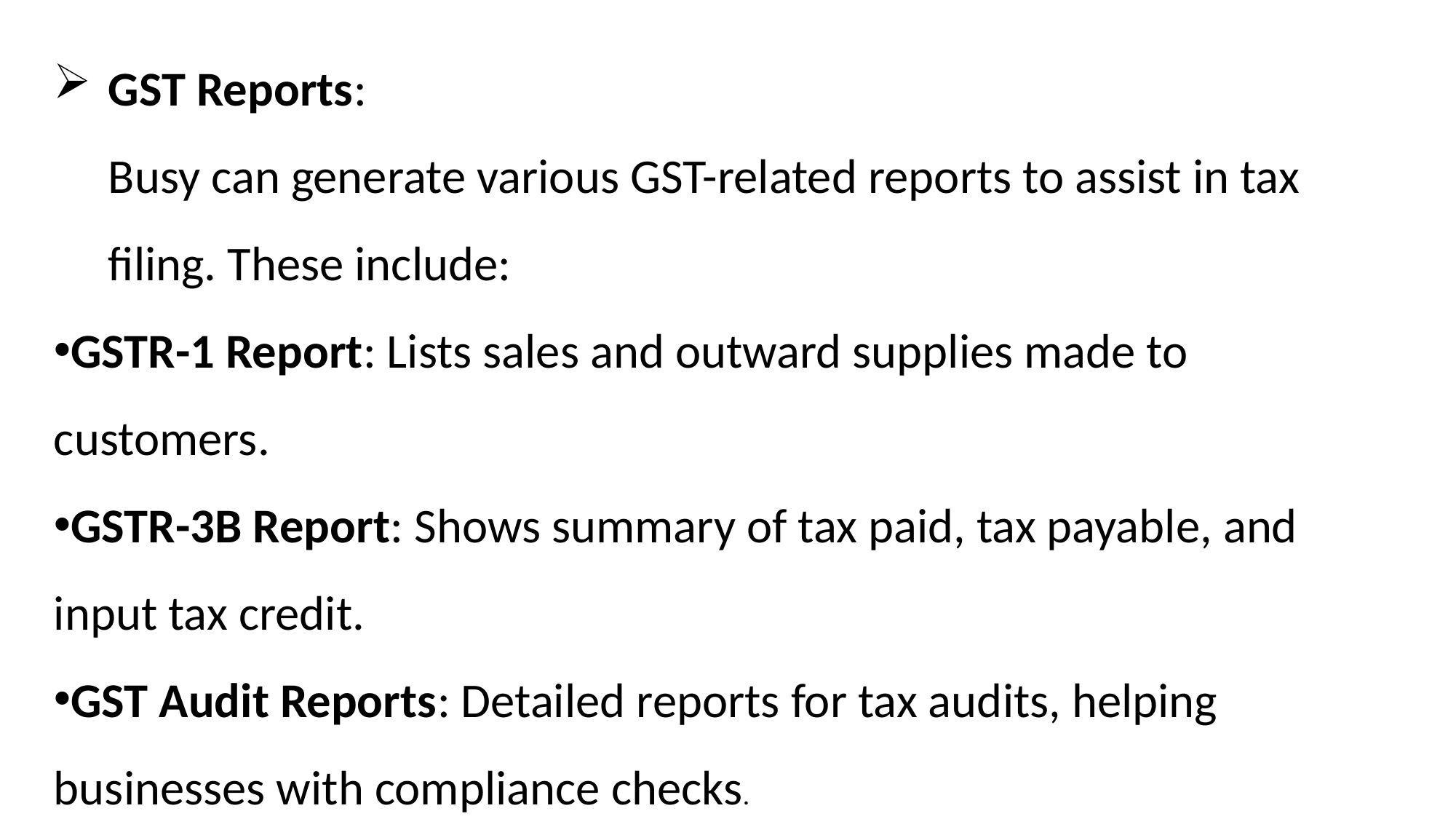

GST Reports:
Busy can generate various GST-related reports to assist in tax filing. These include:
GSTR-1 Report: Lists sales and outward supplies made to customers.
GSTR-3B Report: Shows summary of tax paid, tax payable, and input tax credit.
GST Audit Reports: Detailed reports for tax audits, helping businesses with compliance checks.